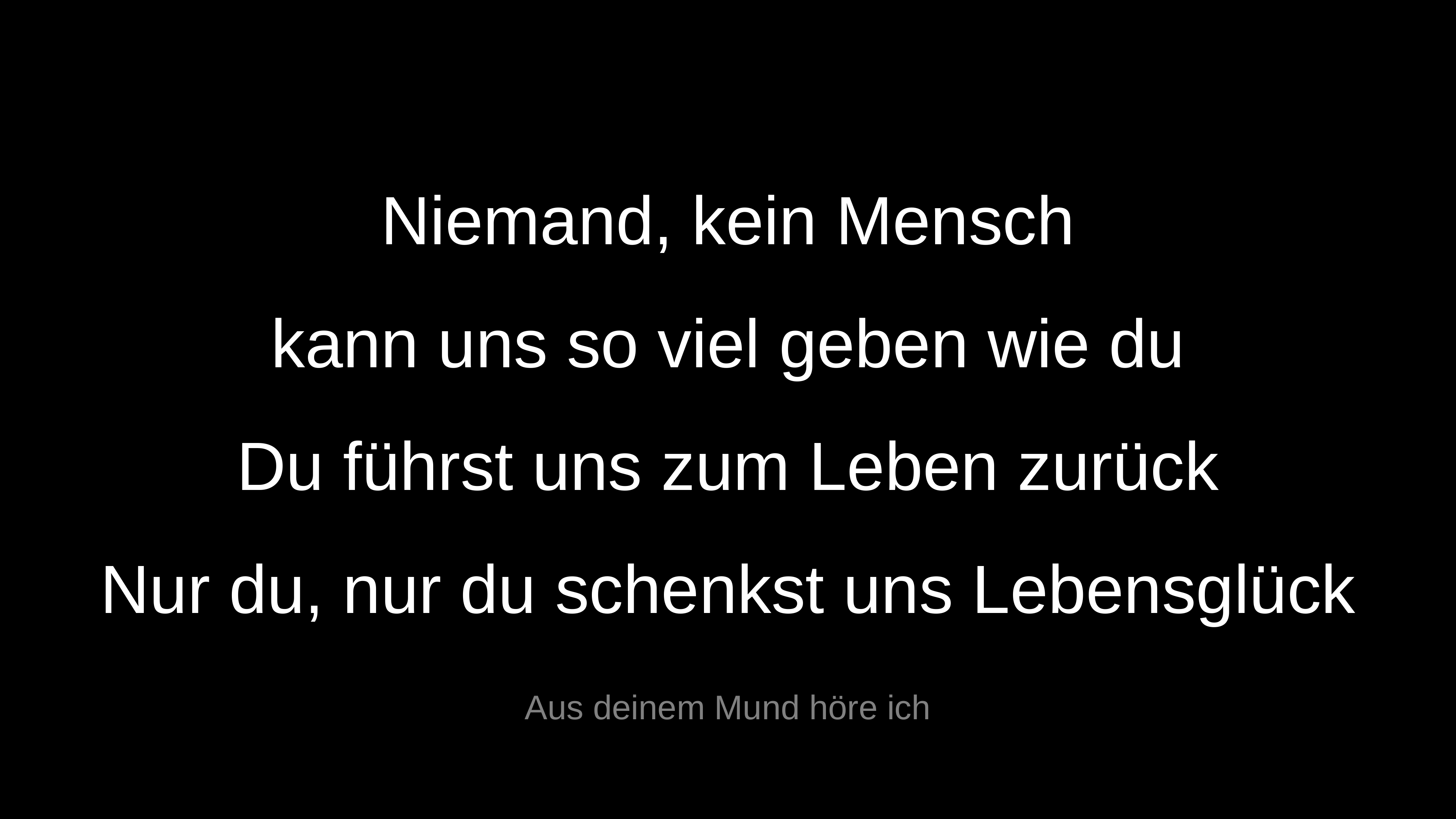

Niemand, kein Mensch
kann uns so viel geben wie du
Du führst uns zum Leben zurück
Nur du, nur du schenkst uns Lebensglück
Aus deinem Mund höre ich